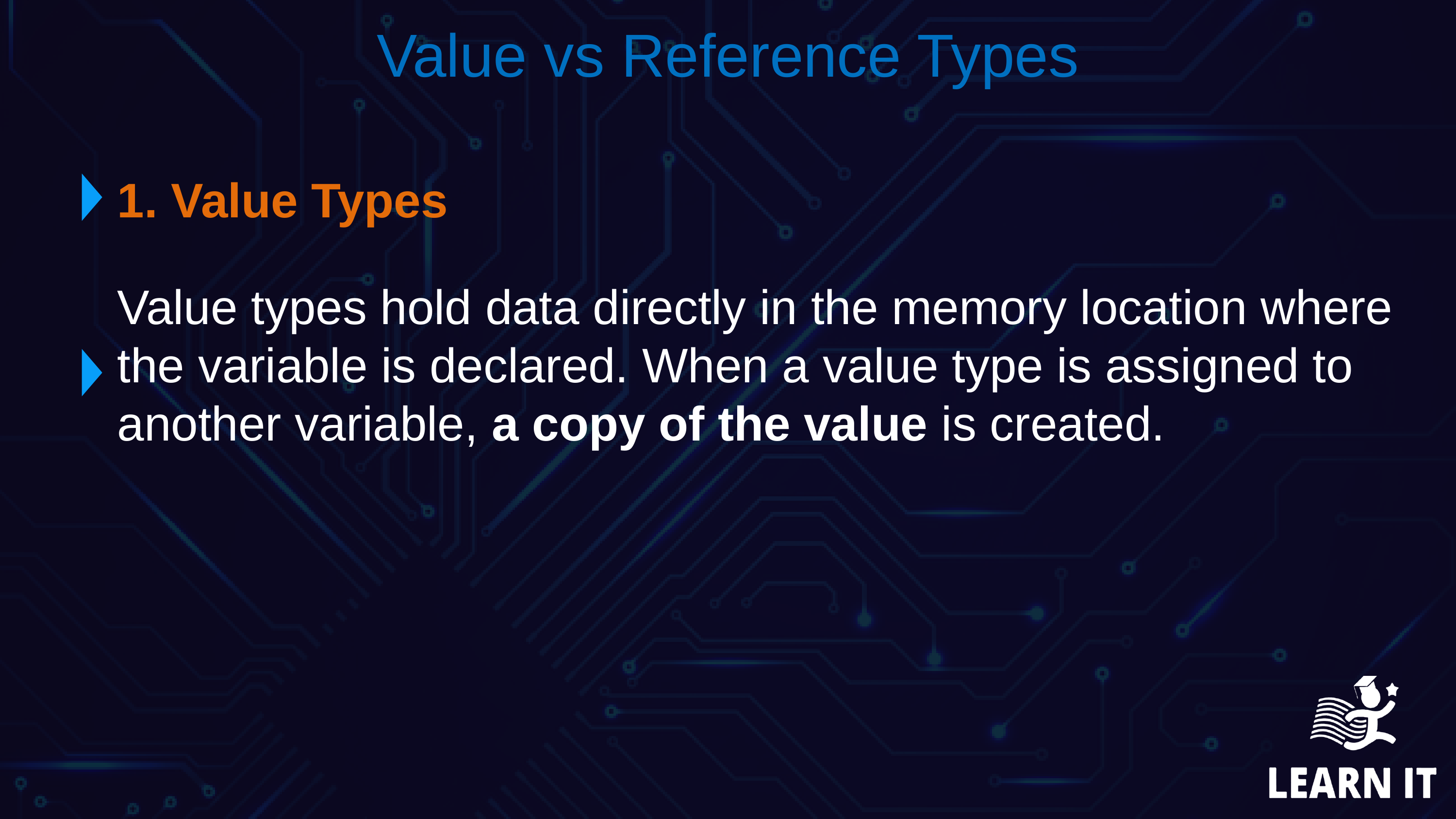

Value vs Reference Types
1. Value Types

Value types hold data directly in the memory location where the variable is declared. When a value type is assigned to another variable, a copy of the value is created.